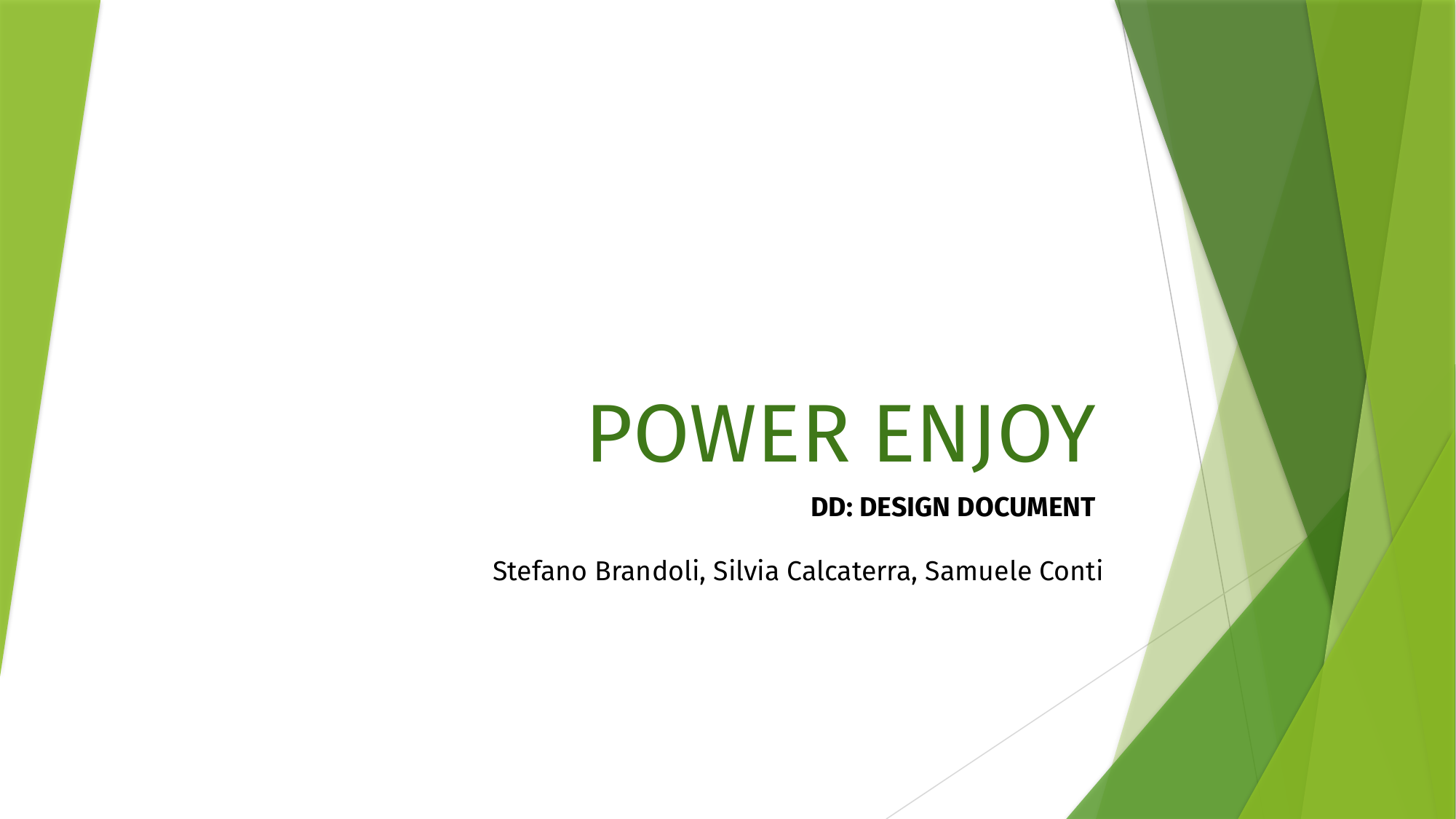

# POWER ENJOY
DD: DESIGN DOCUMENT
Stefano Brandoli, Silvia Calcaterra, Samuele Conti